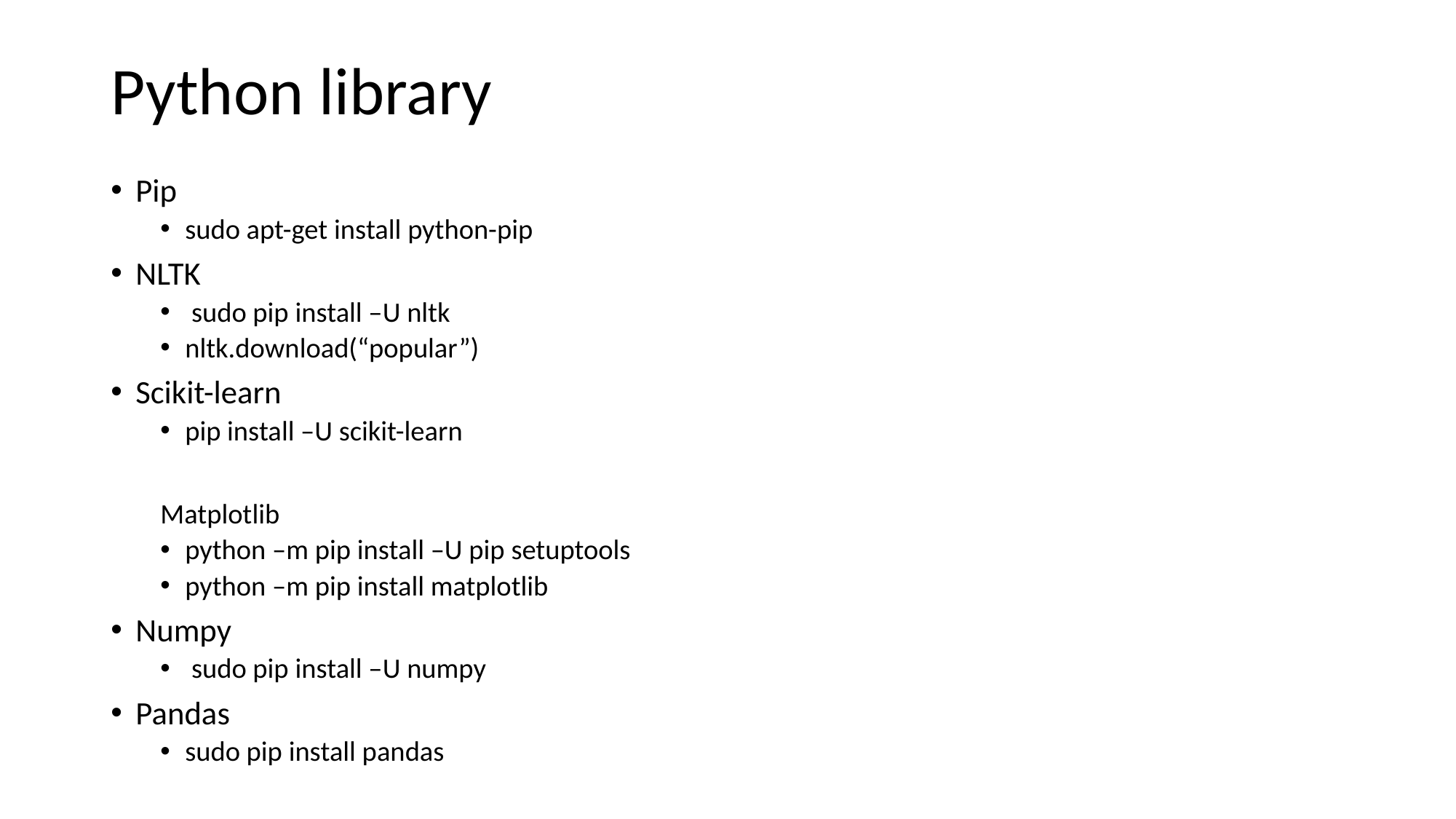

# Python library
Pip
sudo apt-get install python-pip
NLTK
 sudo pip install –U nltk
nltk.download(“popular”)
Scikit-learn
pip install –U scikit-learn

Matplotlib
python –m pip install –U pip setuptools
python –m pip install matplotlib
Numpy
 sudo pip install –U numpy
Pandas
sudo pip install pandas